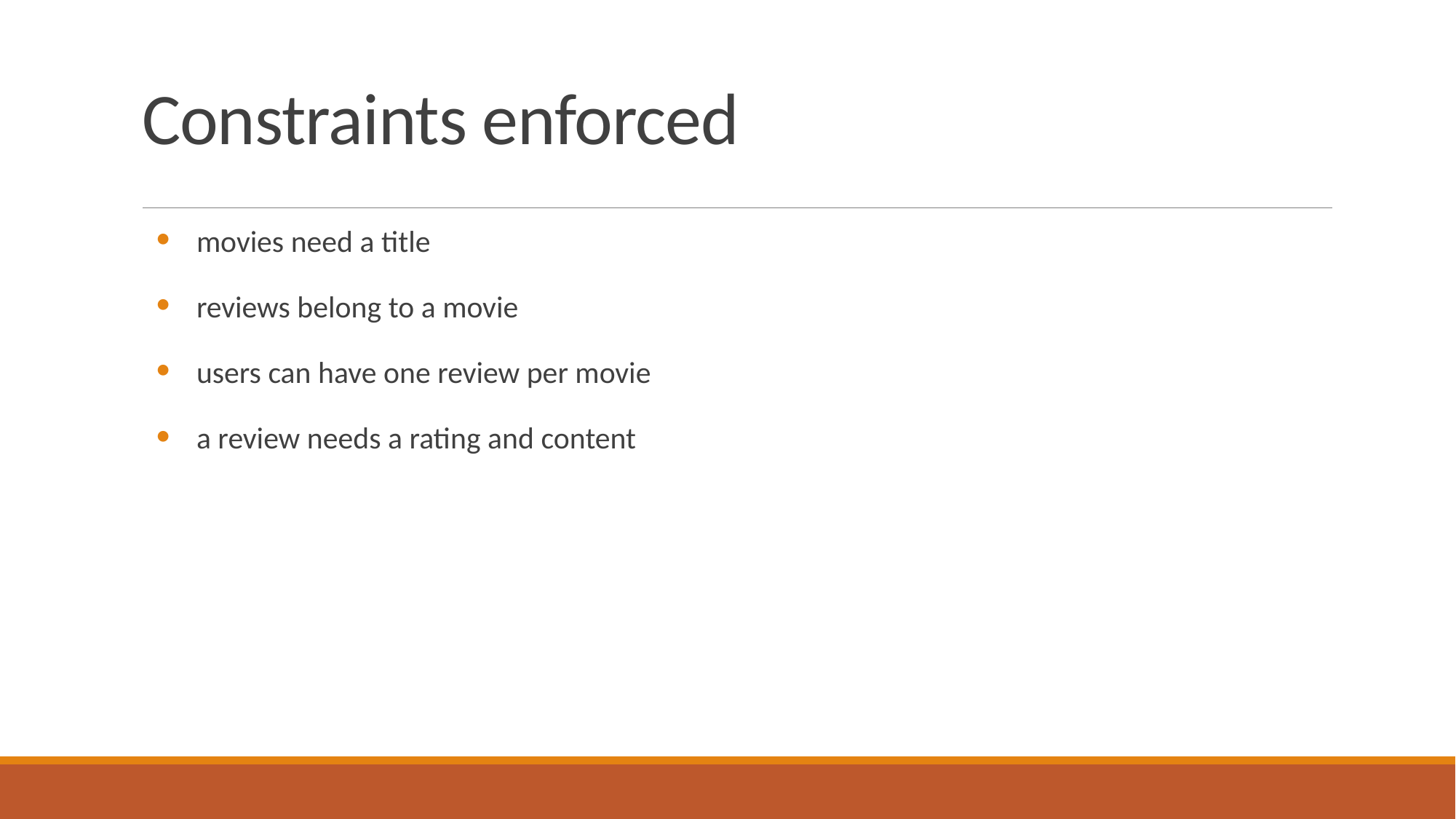

# Constraints enforced
movies need a title

reviews belong to a movie

users can have one review per movie

a review needs a rating and content